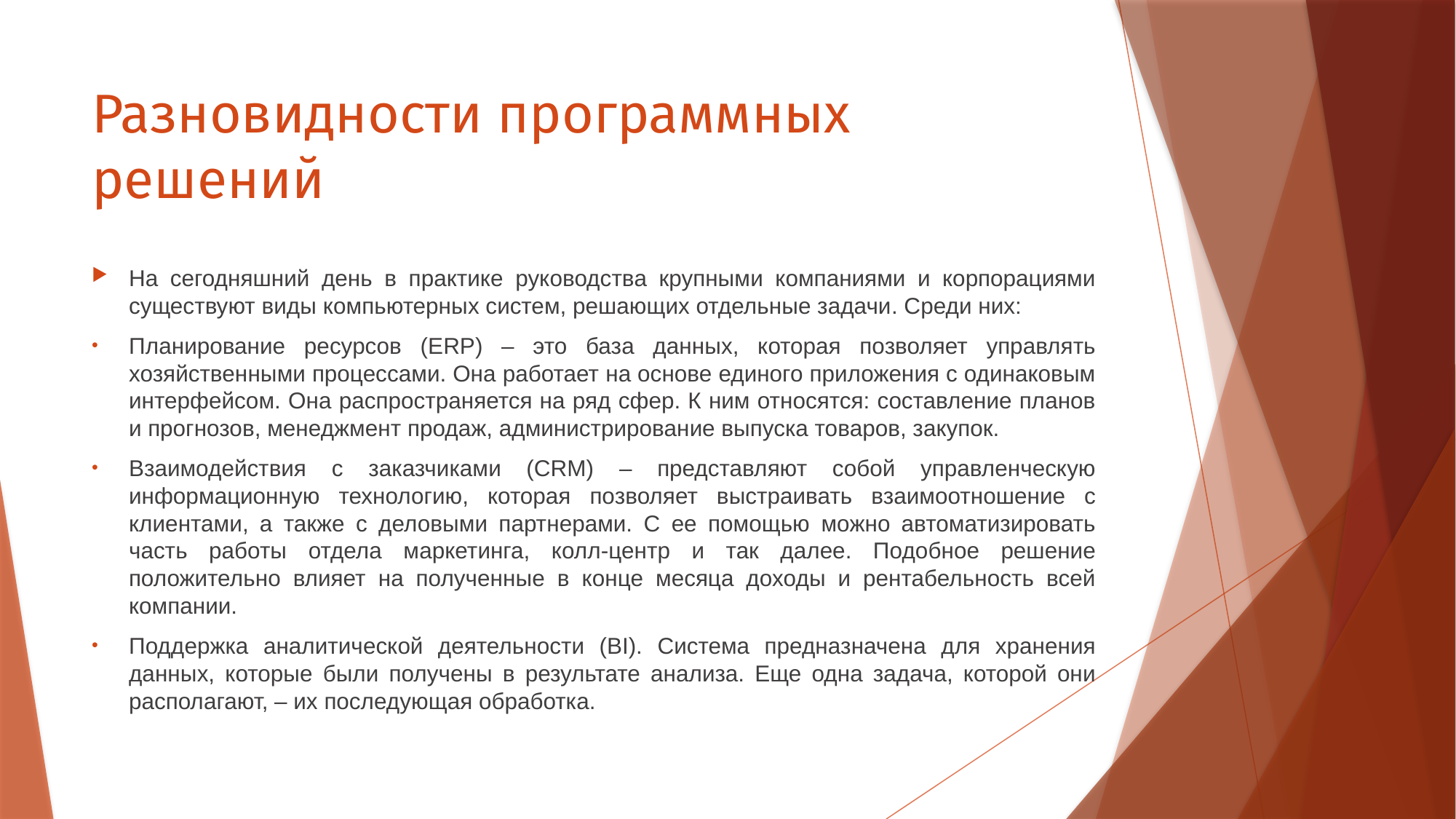

# Разновидности программных решений
На сегодняшний день в практике руководства крупными компаниями и корпорациями существуют виды компьютерных систем, решающих отдельные задачи. Среди них:
Планирование ресурсов (ERP) – это база данных, которая позволяет управлять хозяйственными процессами. Она работает на основе единого приложения с одинаковым интерфейсом. Она распространяется на ряд сфер. К ним относятся: составление планов и прогнозов, менеджмент продаж, администрирование выпуска товаров, закупок.
Взаимодействия с заказчиками (CRM) – представляют собой управленческую информационную технологию, которая позволяет выстраивать взаимоотношение с клиентами, а также с деловыми партнерами. С ее помощью можно автоматизировать часть работы отдела маркетинга, колл-центр и так далее. Подобное решение положительно влияет на полученные в конце месяца доходы и рентабельность всей компании.
Поддержка аналитической деятельности (BI). Система предназначена для хранения данных, которые были получены в результате анализа. Еще одна задача, которой они располагают, – их последующая обработка.